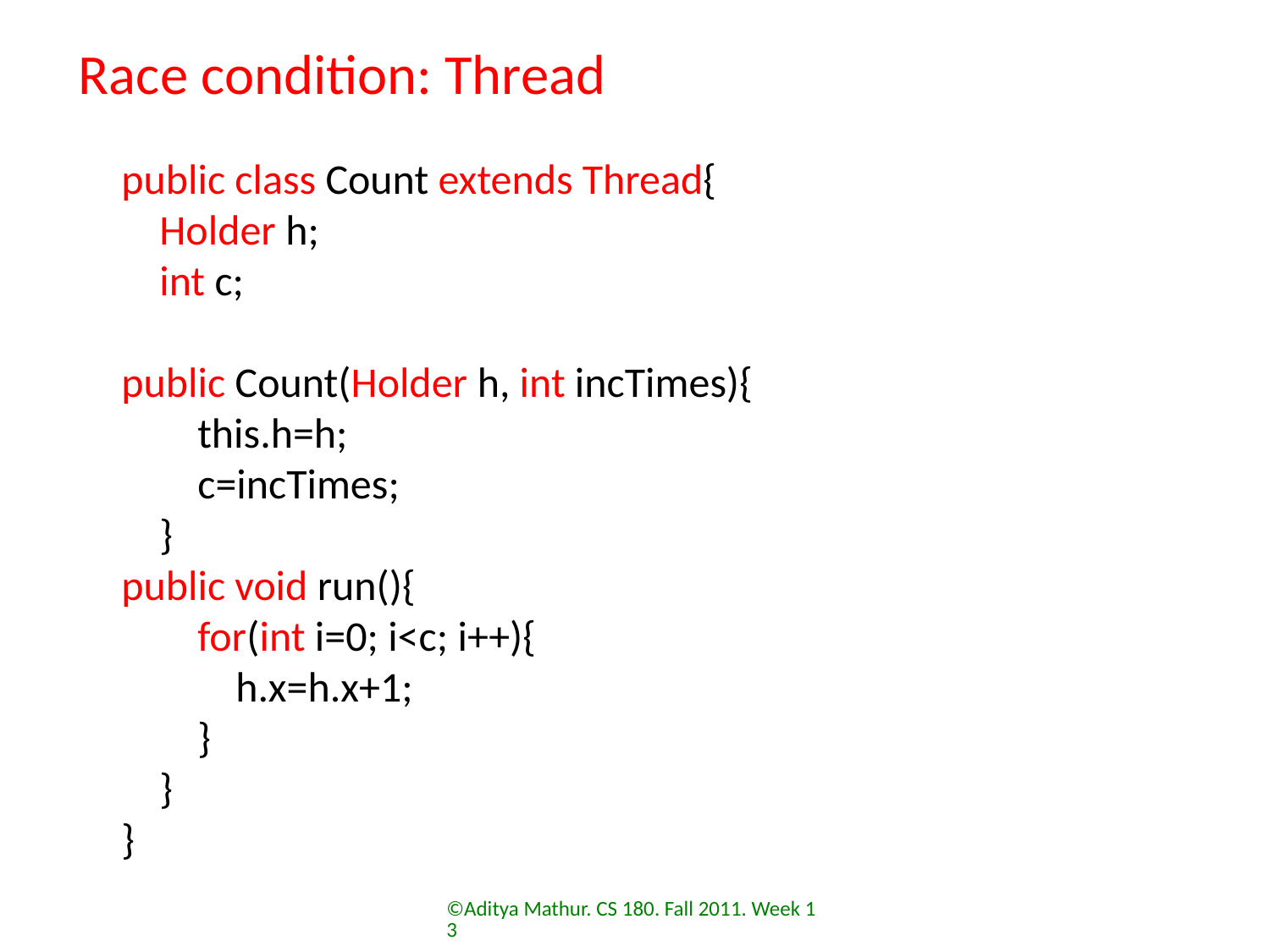

Race condition: Thread
public class Count extends Thread{
    Holder h;
    int c;

public Count(Holder h, int incTimes){
        this.h=h;
        c=incTimes;
    }
public void run(){
        for(int i=0; i<c; i++){
            h.x=h.x+1;
        }
    }
}
©Aditya Mathur. CS 180. Fall 2011. Week 13